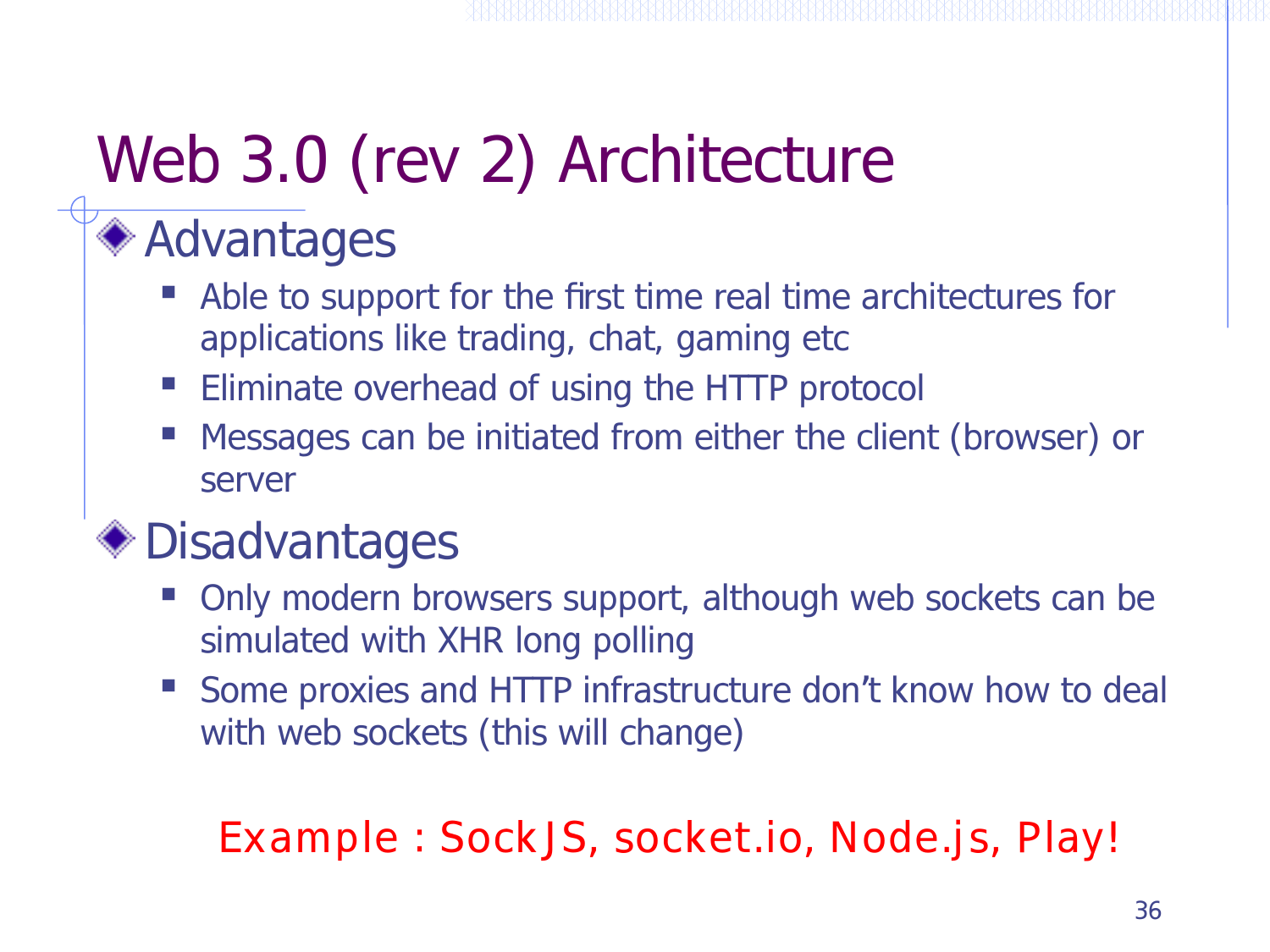

# Web 3.0 (rev 2) Architecture
Advantages
Able to support for the first time real time architectures for applications like trading, chat, gaming etc
Eliminate overhead of using the HTTP protocol
Messages can be initiated from either the client (browser) or server
Disadvantages
Only modern browsers support, although web sockets can be simulated with XHR long polling
Some proxies and HTTP infrastructure don’t know how to deal with web sockets (this will change)

Example : SockJS, socket.io, Node.js, Play!
36